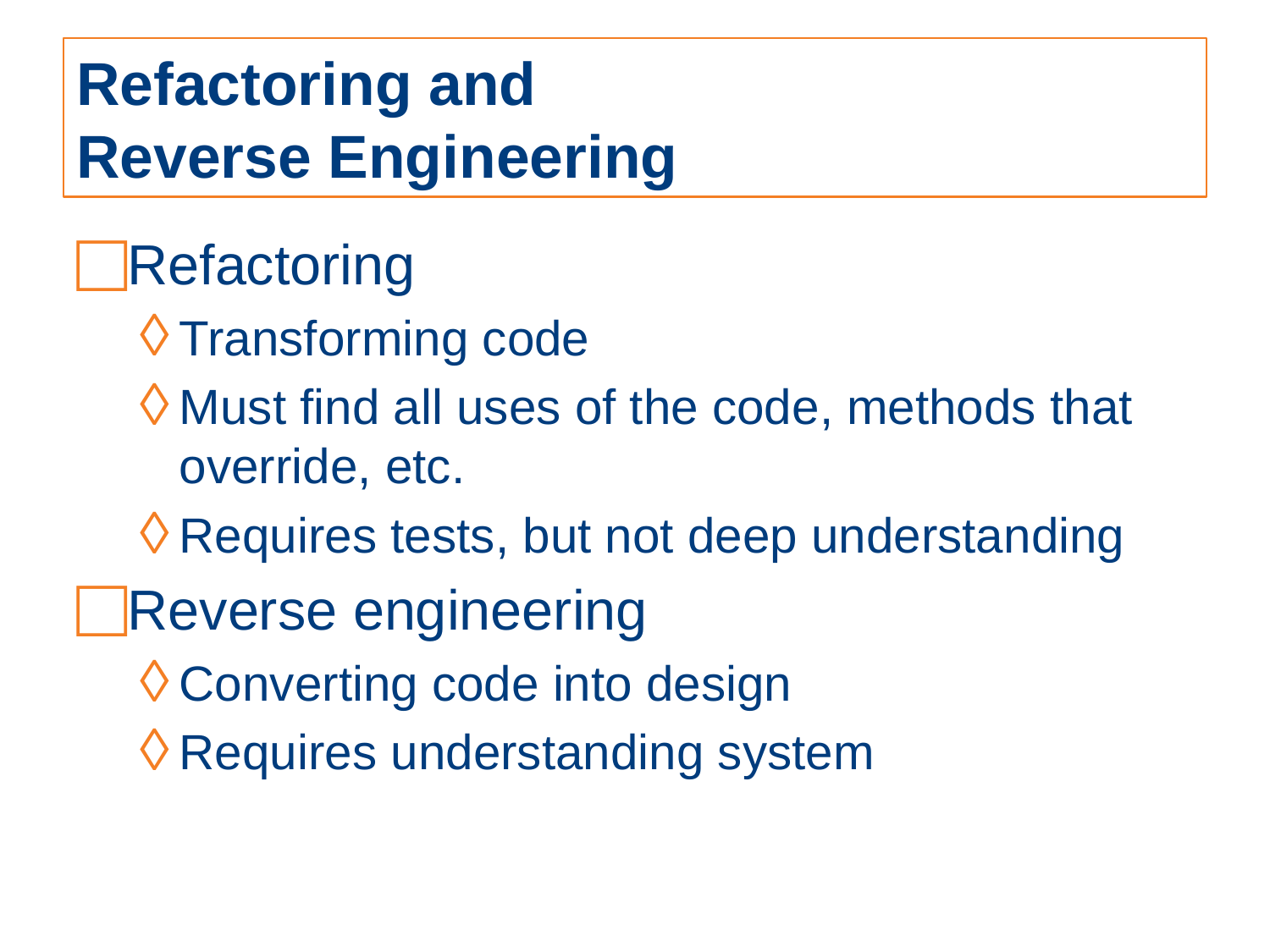

# Refactoring and Reverse Engineering
Refactoring
Transforming code
Must find all uses of the code, methods that override, etc.
Requires tests, but not deep understanding
Reverse engineering
Converting code into design
Requires understanding system